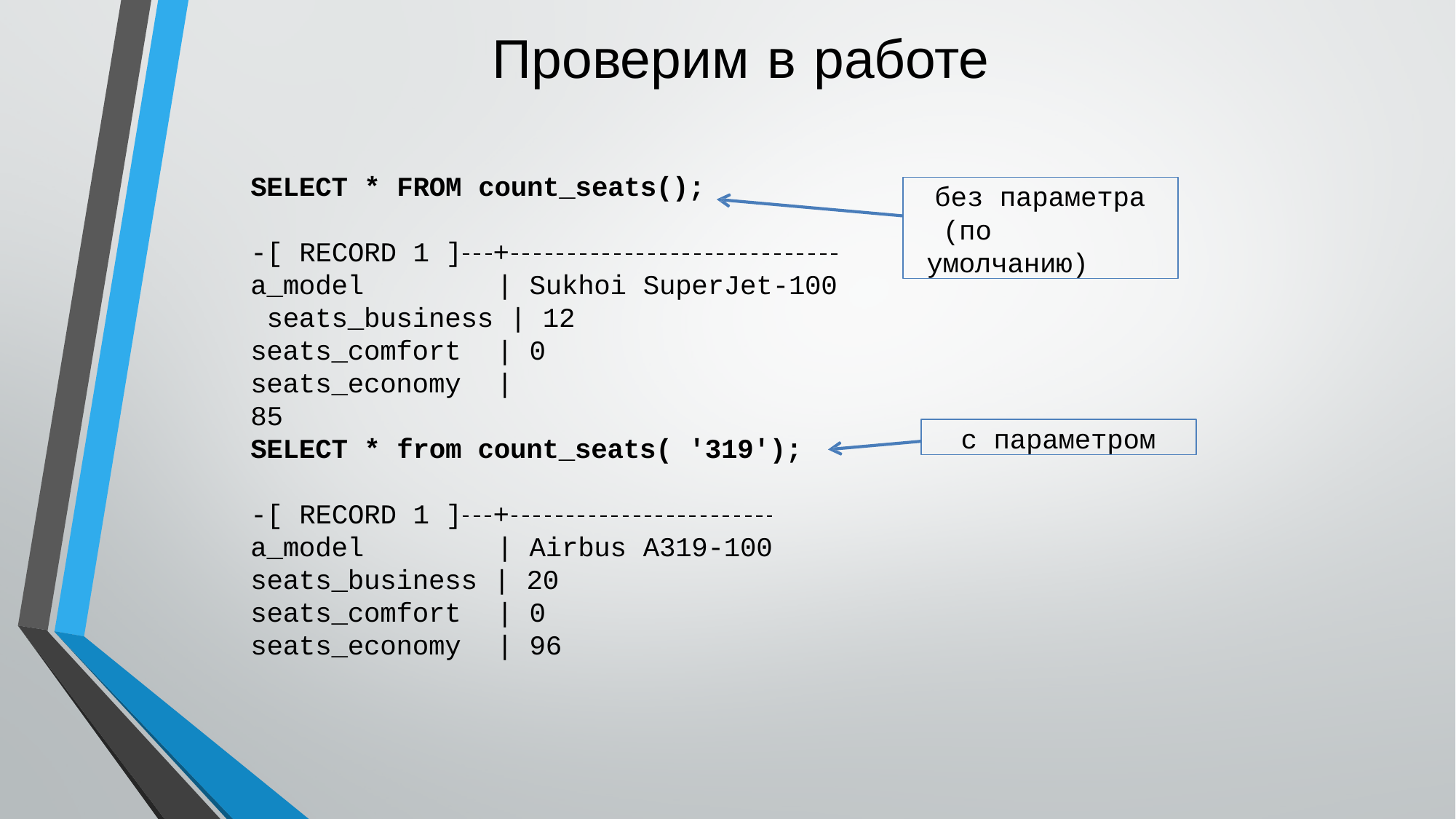

# Проверим в работе
SELECT * FROM count_seats();
без параметра  (по умолчанию)

-[ RECORD 1 ] +
a_model	| Sukhoi SuperJet-100  seats_business | 12

seats_comfort	| 0
seats_economy	| 85
с параметром
SELECT * from count_seats( '319');

-[ RECORD 1 ] +
a_model	| Airbus A319-100
seats_business | 20
seats_comfort	| 0
seats_economy	| 96